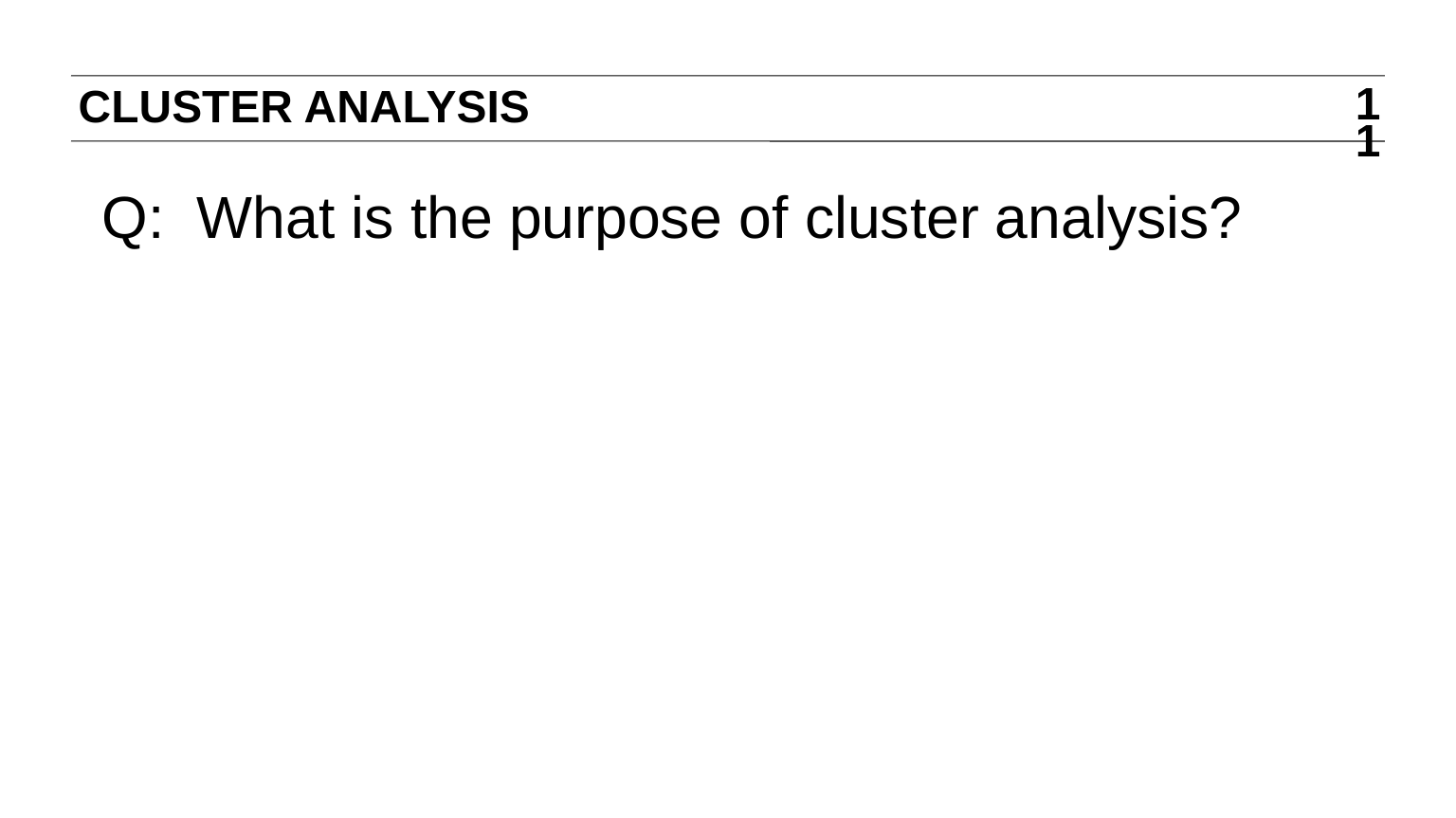

Cluster analysis
11
Q:  What is the purpose of cluster analysis?